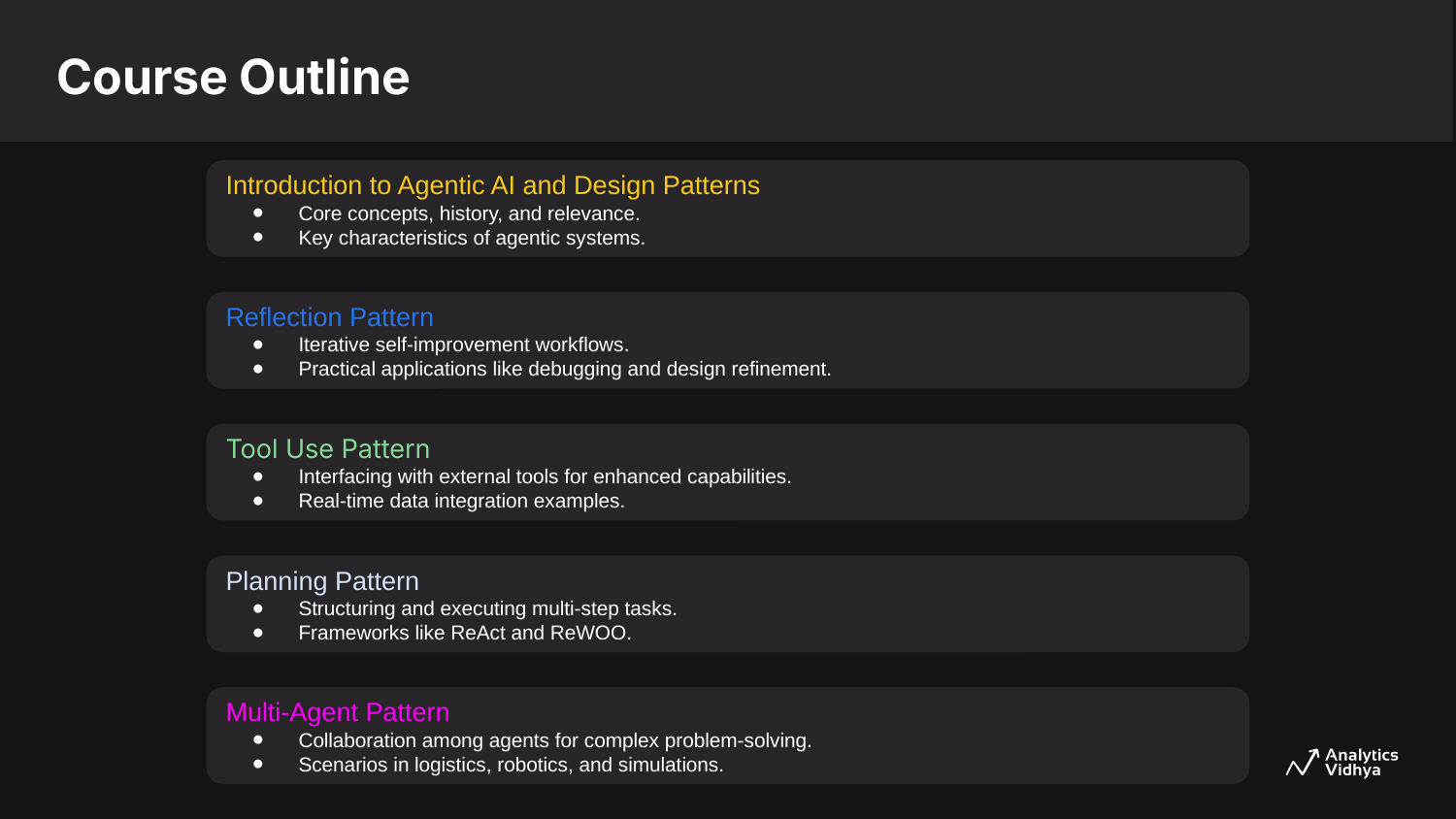

Course Outline
Introduction to Agentic AI and Design Patterns
Core concepts, history, and relevance.
Key characteristics of agentic systems.
Reflection Pattern
Iterative self-improvement workflows.
Practical applications like debugging and design refinement.
Tool Use Pattern
Interfacing with external tools for enhanced capabilities.
Real-time data integration examples.
Planning Pattern
Structuring and executing multi-step tasks.
Frameworks like ReAct and ReWOO.
Multi-Agent Pattern
Collaboration among agents for complex problem-solving.
Scenarios in logistics, robotics, and simulations.